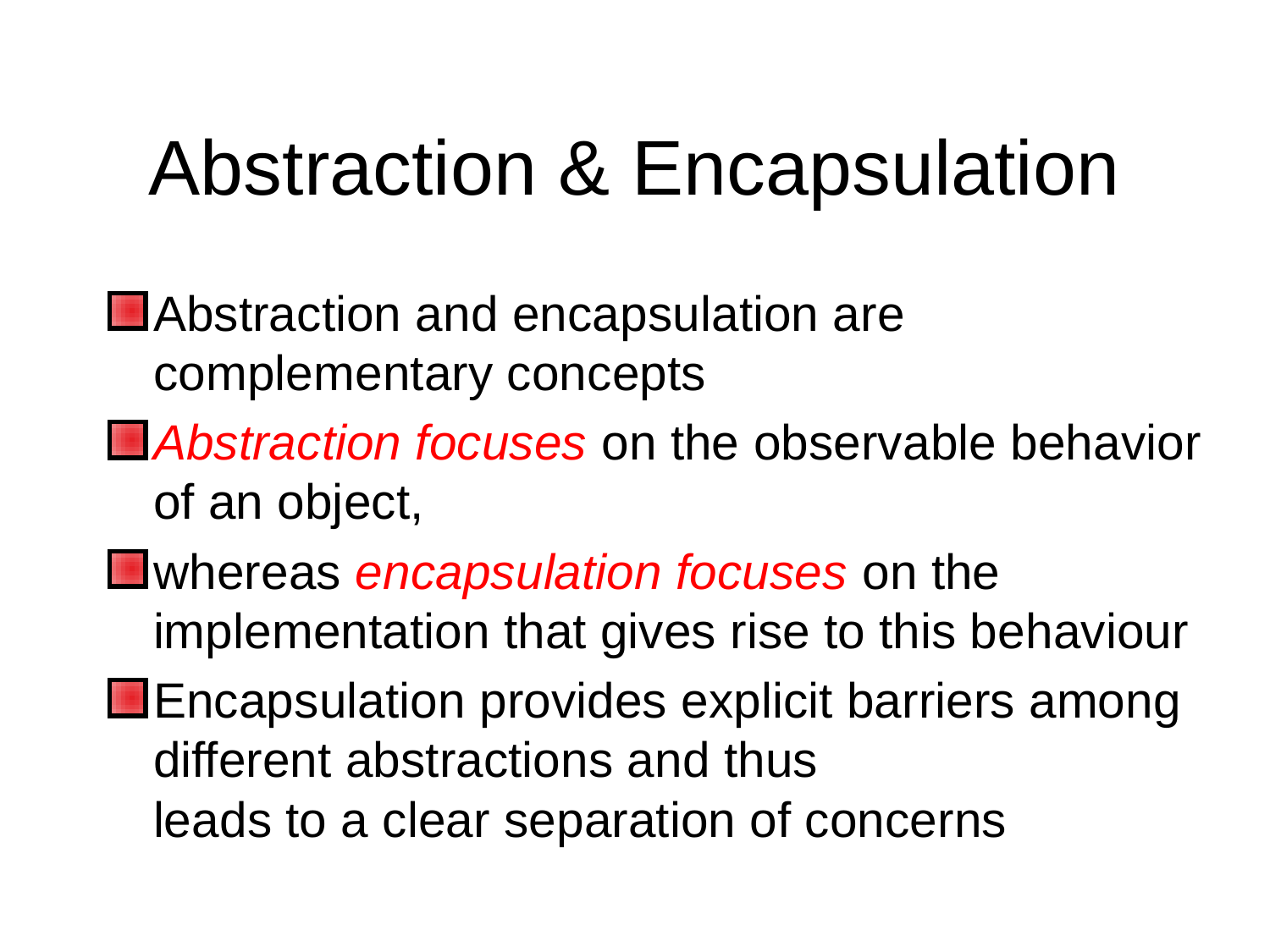

# Abstraction & Encapsulation
Abstraction and encapsulation are complementary concepts
Abstraction focuses on the observable behavior of an object,
whereas encapsulation focuses on the implementation that gives rise to this behaviour
Encapsulation provides explicit barriers among different abstractions and thus
leads to a clear separation of concerns